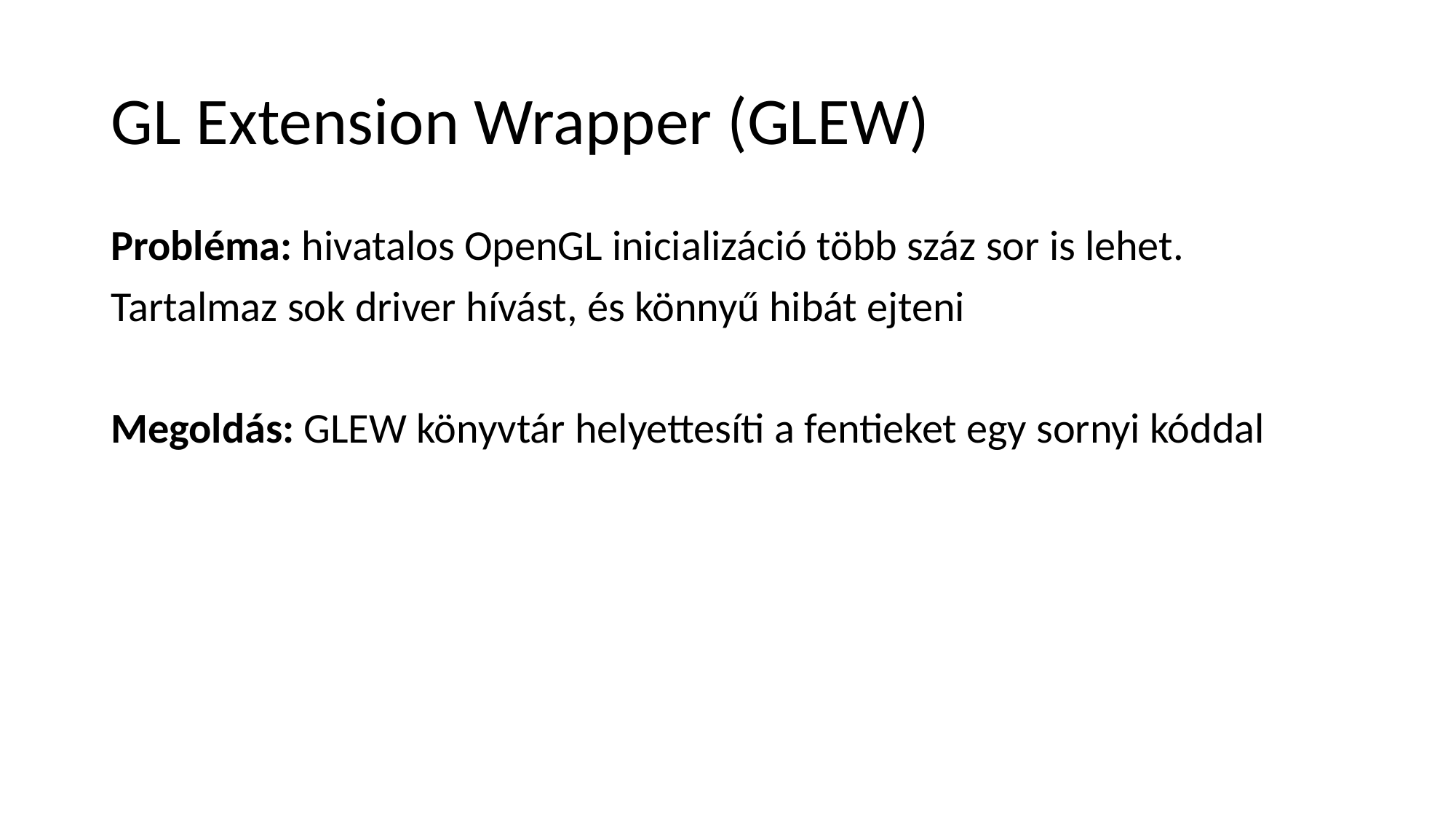

# GL Extension Wrapper (GLEW)
Probléma: hivatalos OpenGL inicializáció több száz sor is lehet.
Tartalmaz sok driver hívást, és könnyű hibát ejteni

Megoldás: GLEW könyvtár helyettesíti a fentieket egy sornyi kóddal